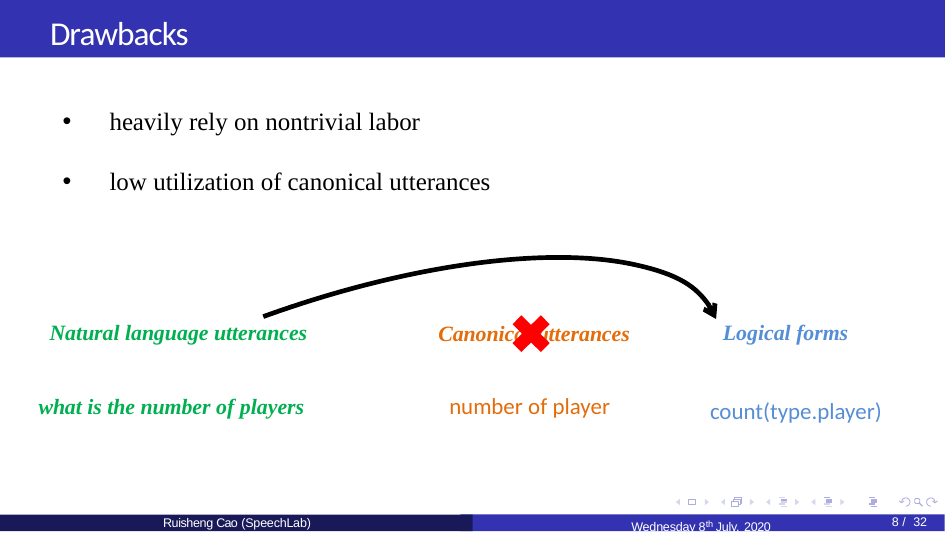

Drawbacks
heavily rely on nontrivial labor

low utilization of canonical utterances

Natural language utterances
Logical forms
Canonical utterances

what is the number of players
number of player
count(type.player)
Wednesday 8th July, 2020

8 / 32

Ruisheng Cao (SpeechLab)